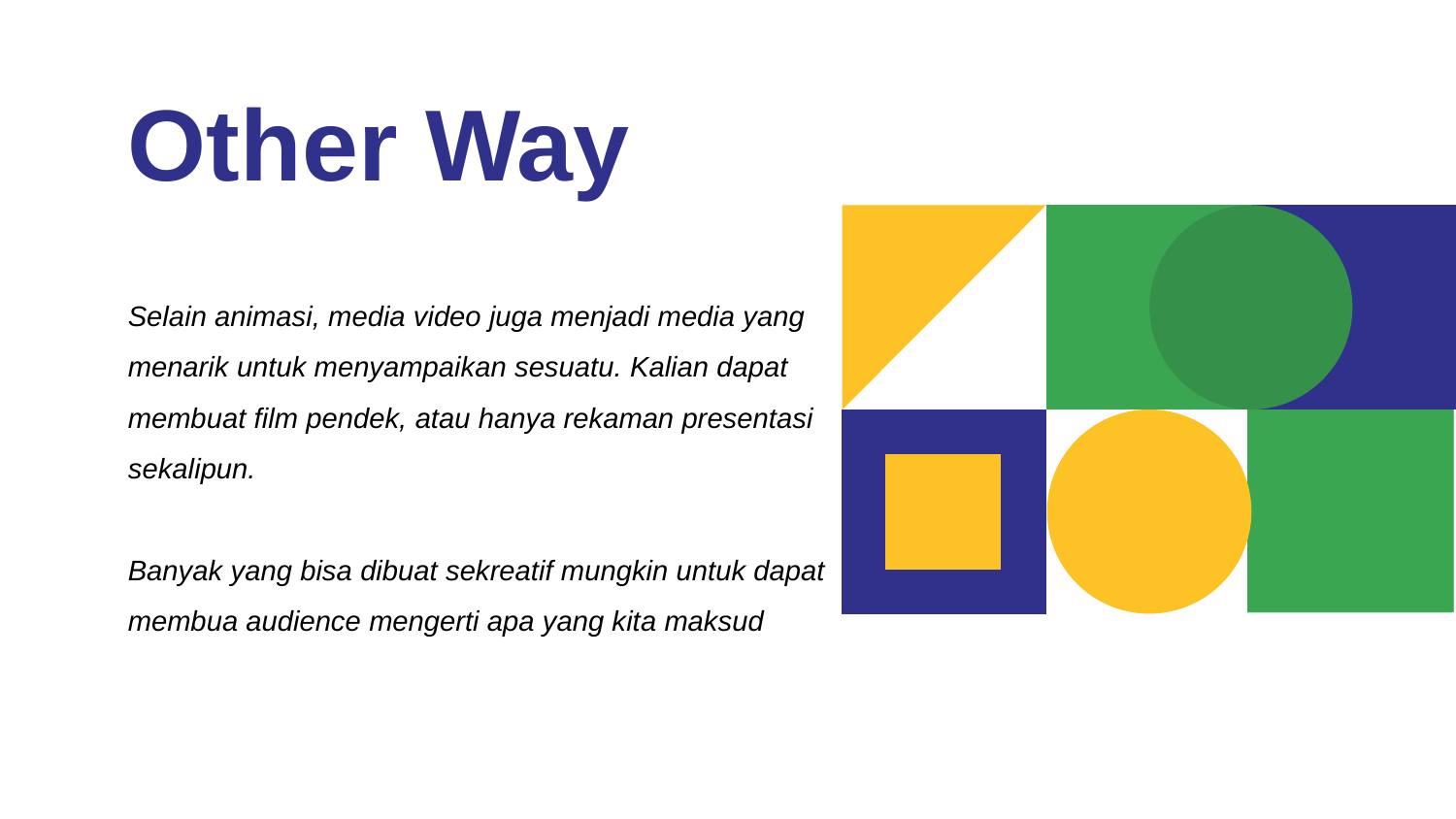

# Other Way
Selain animasi, media video juga menjadi media yang menarik untuk menyampaikan sesuatu. Kalian dapat membuat film pendek, atau hanya rekaman presentasi sekalipun.

Banyak yang bisa dibuat sekreatif mungkin untuk dapat membua audience mengerti apa yang kita maksud